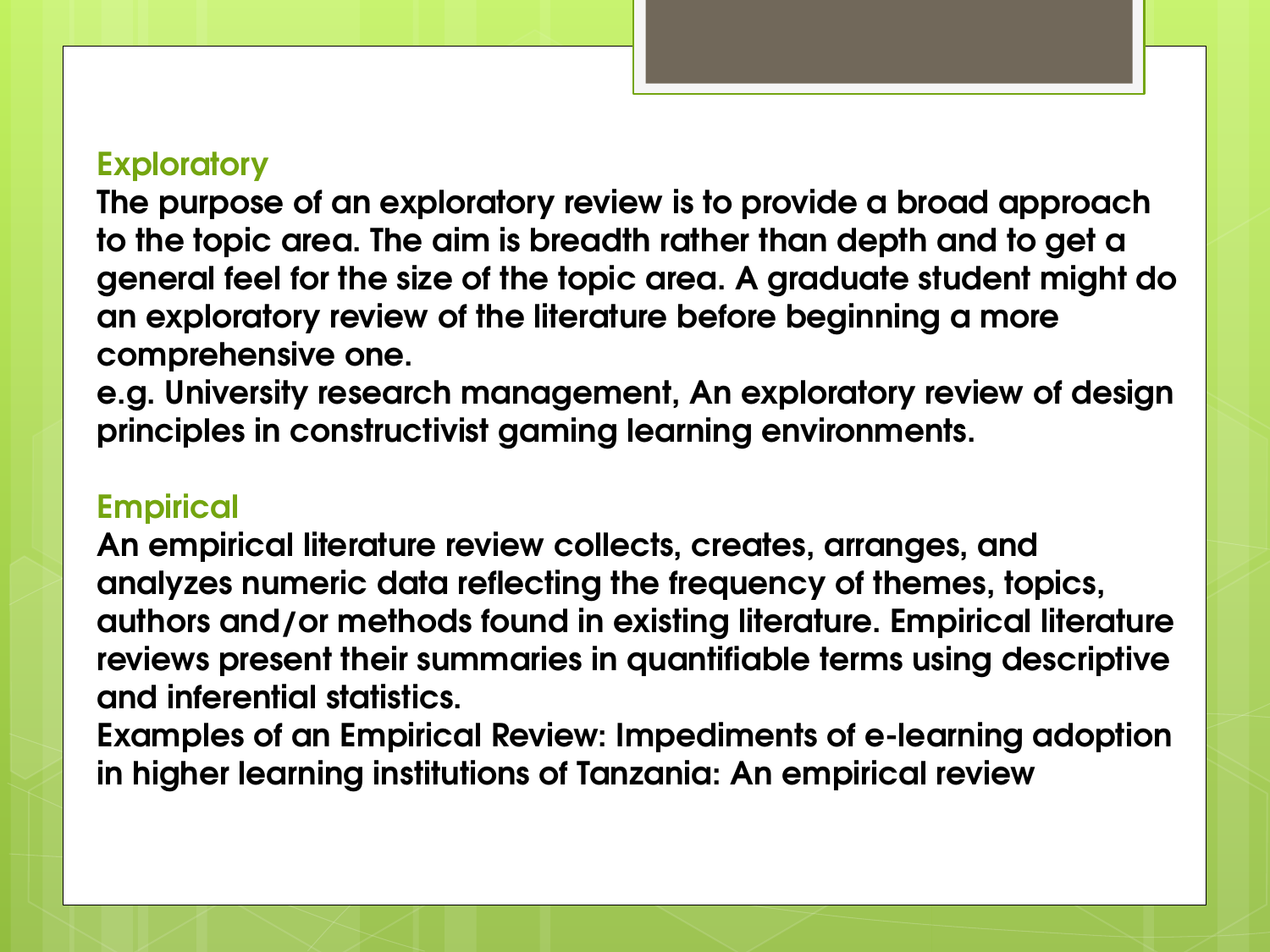

Exploratory
The purpose of an exploratory review is to provide a broad approach to the topic area. The aim is breadth rather than depth and to get a general feel for the size of the topic area. A graduate student might do an exploratory review of the literature before beginning a more comprehensive one.
e.g. University research management, An exploratory review of design principles in constructivist gaming learning environments.

Empirical
An empirical literature review collects, creates, arranges, and analyzes numeric data reflecting the frequency of themes, topics, authors and/or methods found in existing literature. Empirical literature
reviews present their summaries in quantifiable terms using descriptive and inferential statistics.
Examples of an Empirical Review: Impediments of e-learning adoption in higher learning institutions of Tanzania: An empirical review